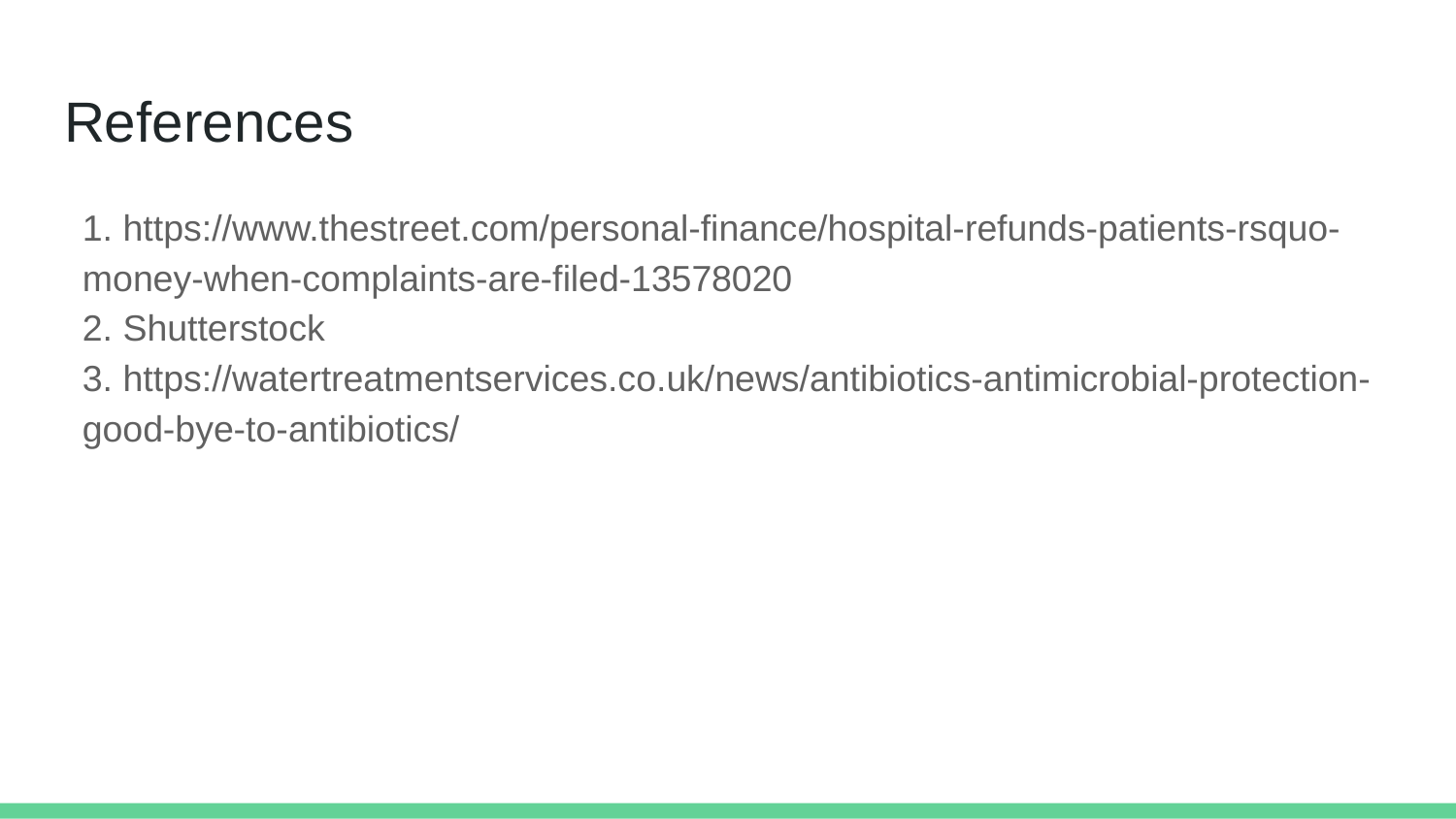

# References
1. https://www.thestreet.com/personal-finance/hospital-refunds-patients-rsquo-money-when-complaints-are-filed-13578020
2. Shutterstock
3. https://watertreatmentservices.co.uk/news/antibiotics-antimicrobial-protection-good-bye-to-antibiotics/